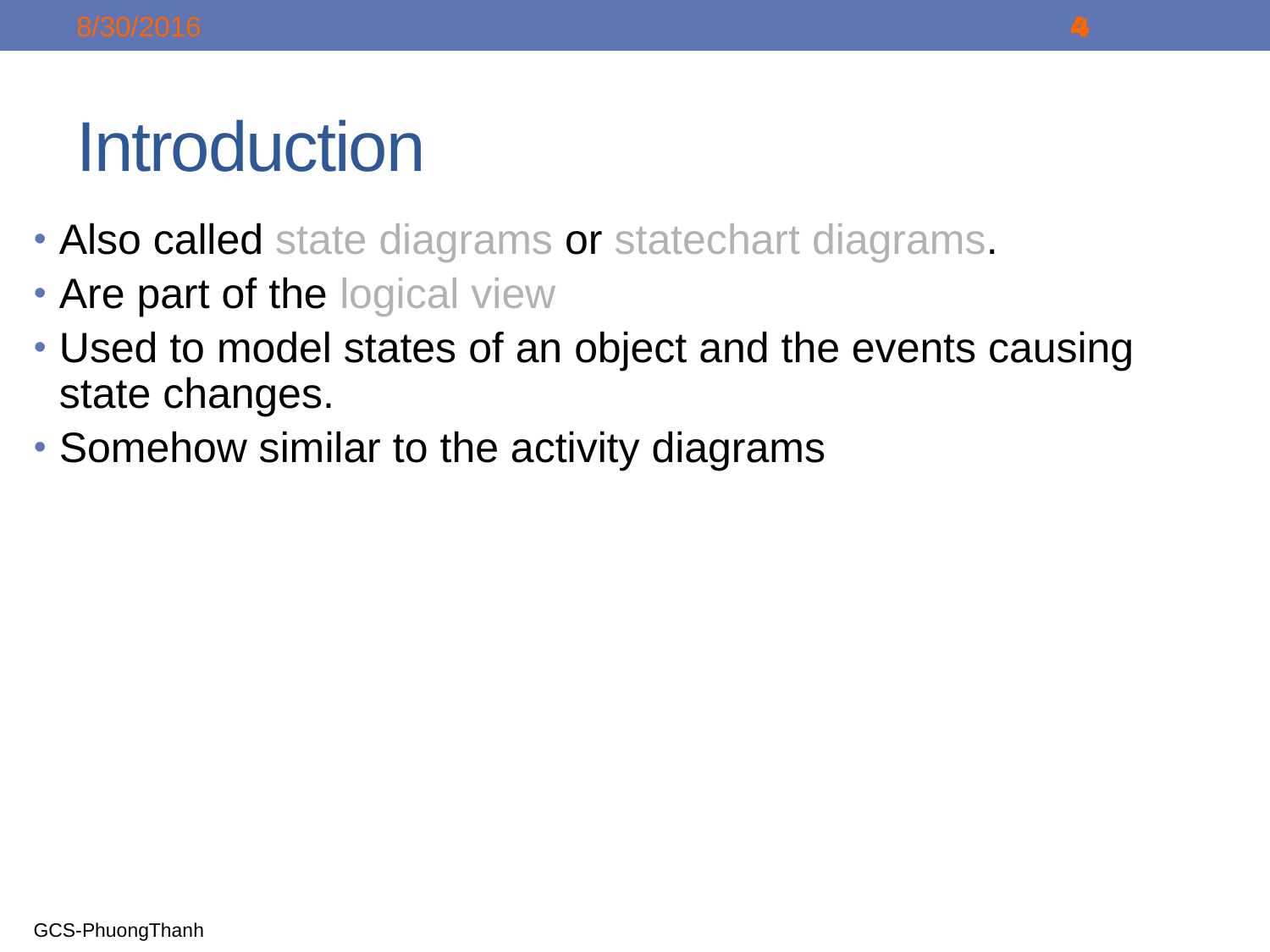

8/30/2016
4
# Introduction
Also called state diagrams or statechart diagrams.
Are part of the logical view
Used to model states of an object and the events causing state changes.
Somehow similar to the activity diagrams